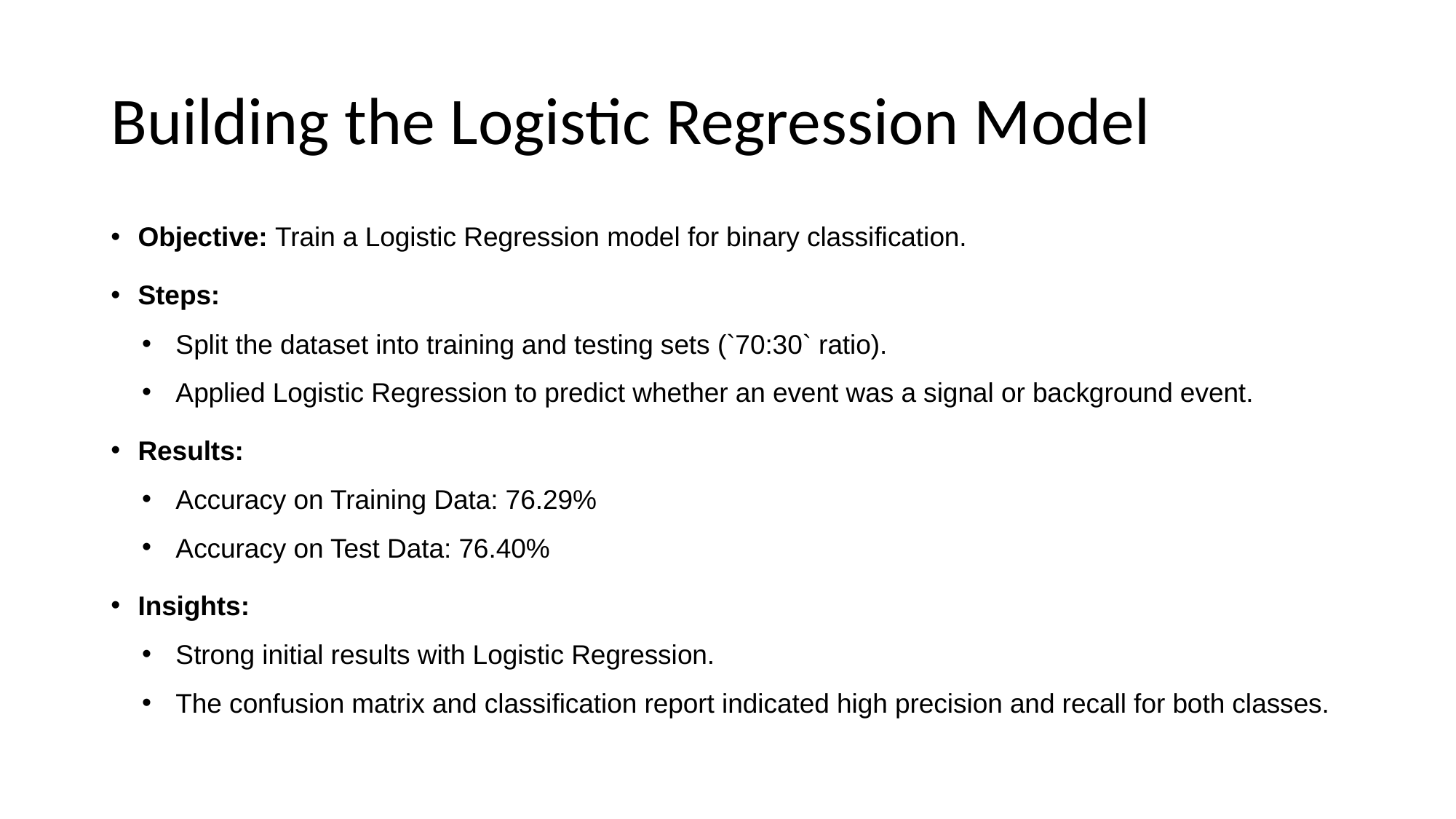

# Building the Logistic Regression Model
Objective: Train a Logistic Regression model for binary classification.

Steps:
Split the dataset into training and testing sets (`70:30` ratio).
Applied Logistic Regression to predict whether an event was a signal or background event.

Results:
Accuracy on Training Data: 76.29%
Accuracy on Test Data: 76.40%

Insights:
Strong initial results with Logistic Regression.
The confusion matrix and classification report indicated high precision and recall for both classes.